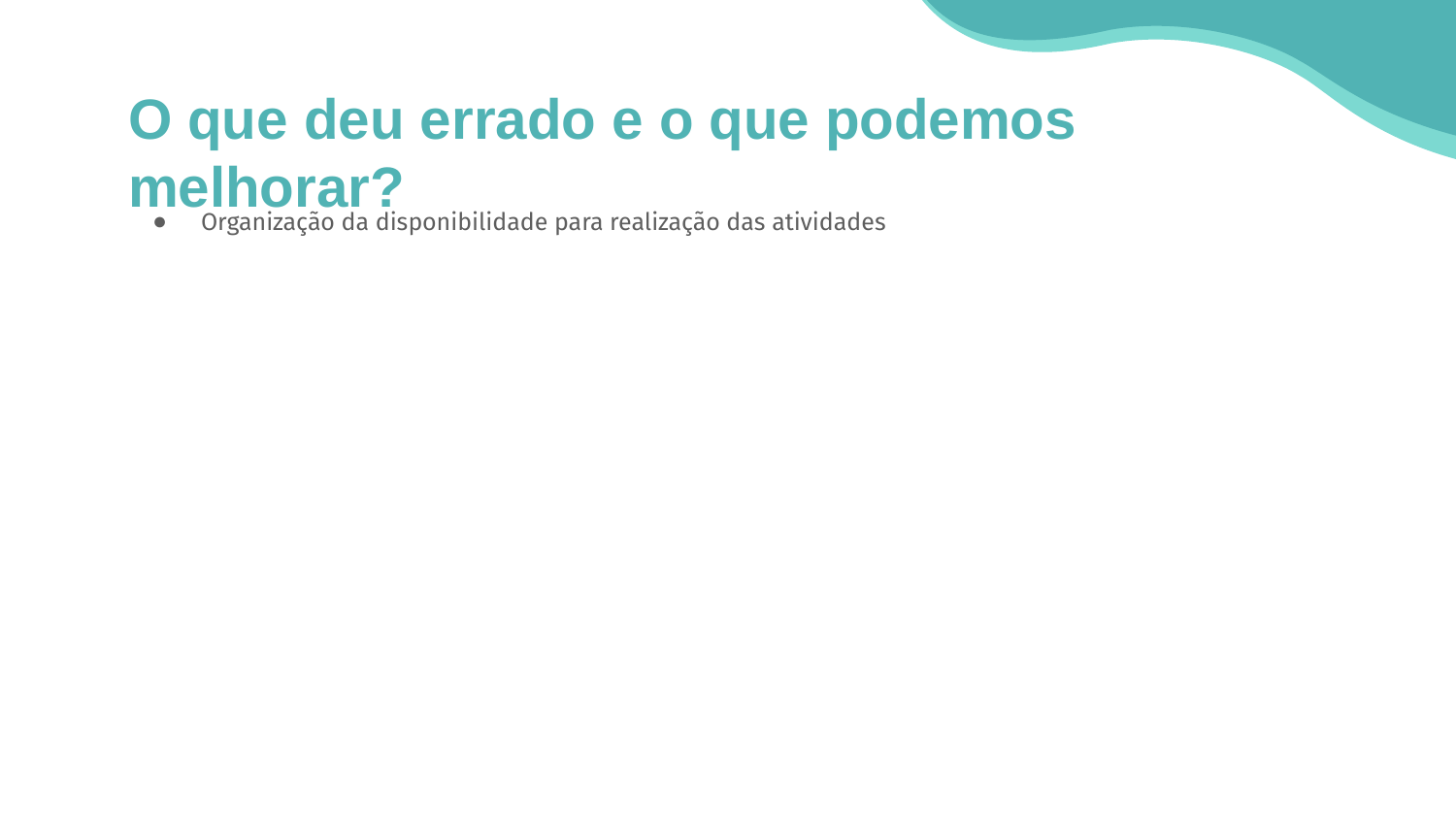

# O que deu errado e o que podemos melhorar?
Organização da disponibilidade para realização das atividades